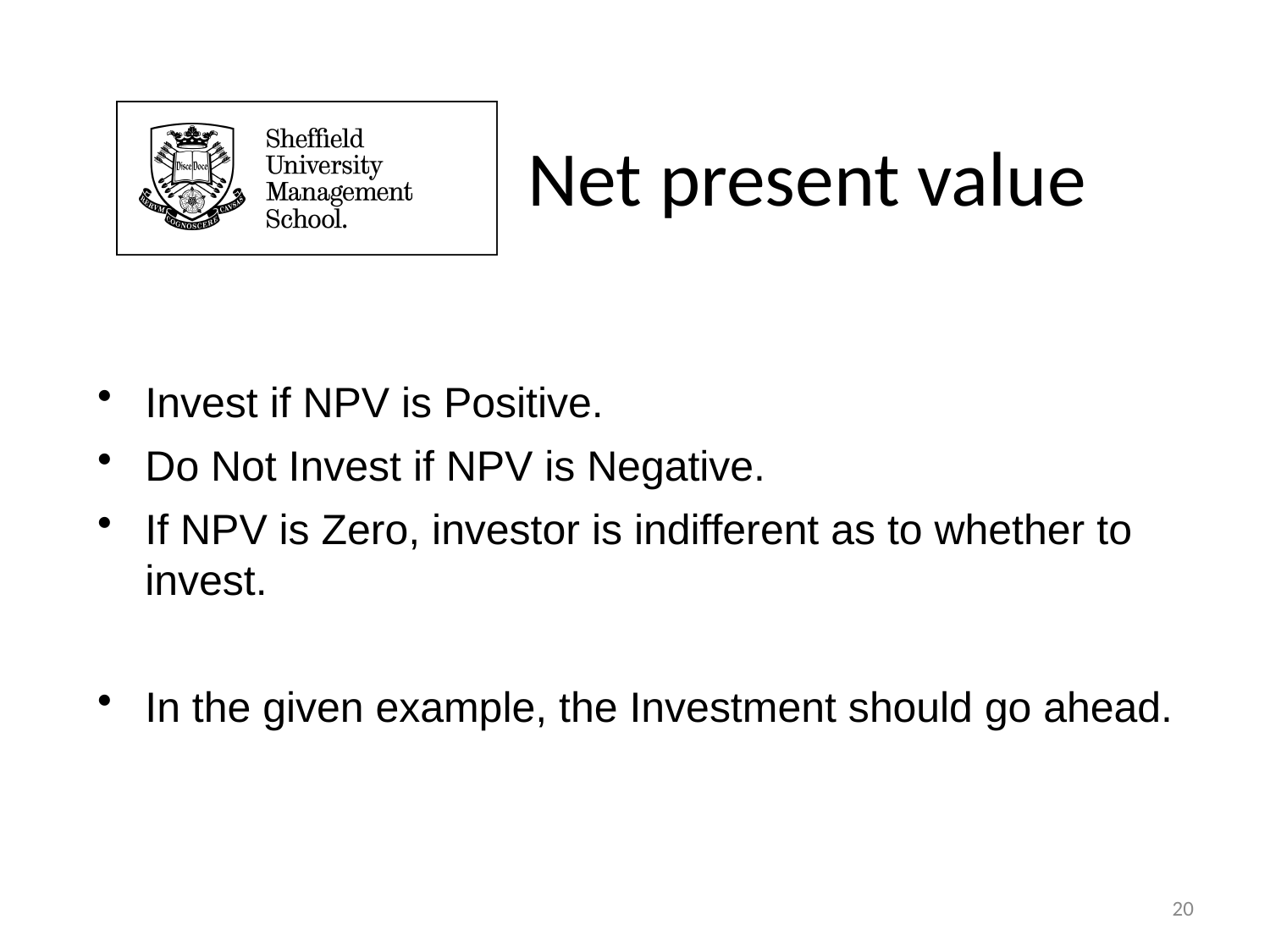

# Net present value
Invest if NPV is Positive.
Do Not Invest if NPV is Negative.
If NPV is Zero, investor is indifferent as to whether to invest.

In the given example, the Investment should go ahead.
20